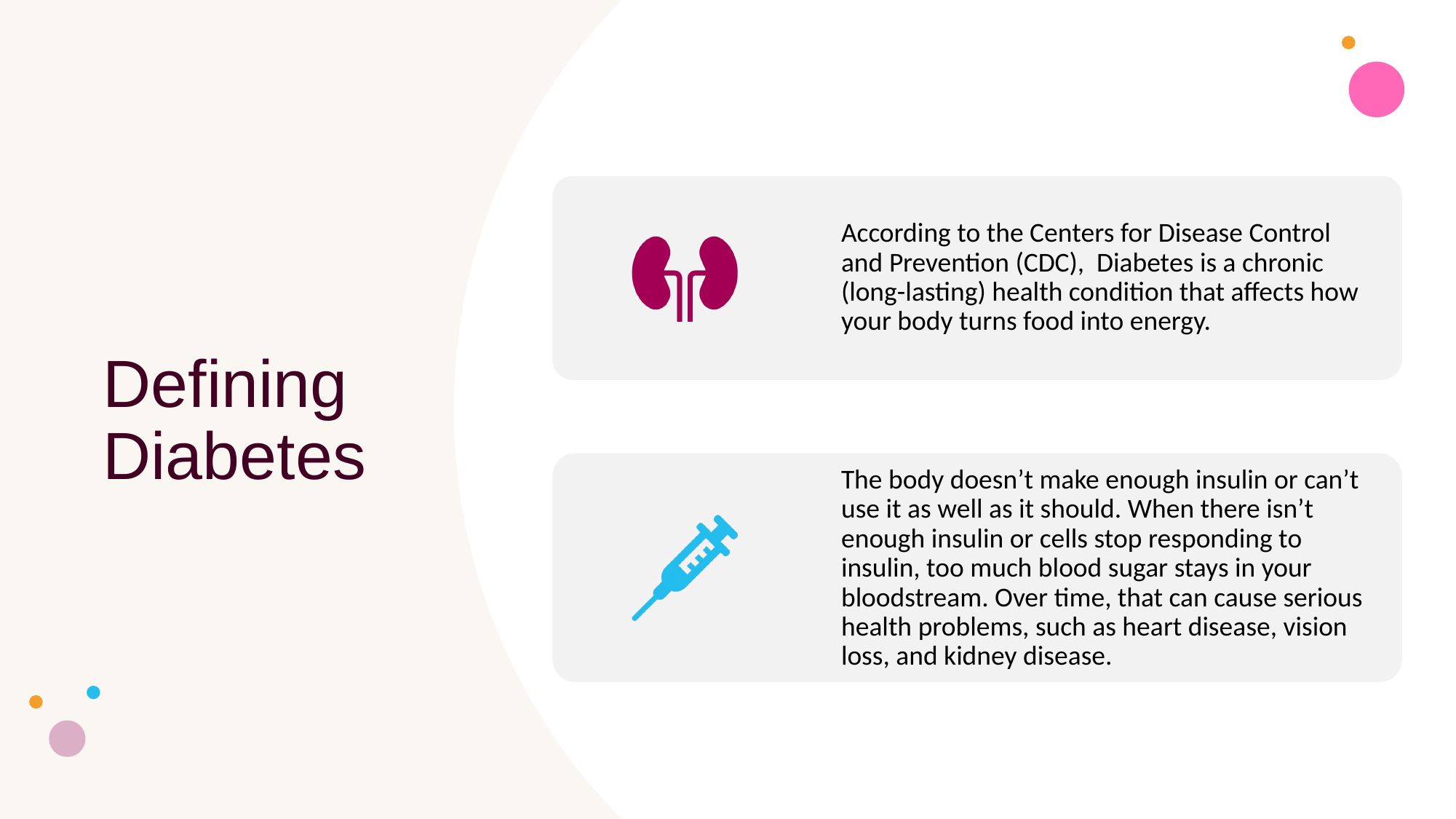

# Defining Diabetes
According to the Centers for Disease Control and Prevention (CDC),  Diabetes is a chronic (long-lasting) health condition that affects how your body turns food into energy.
The body doesn’t make enough insulin or can’t use it as well as it should. When there isn’t enough insulin or cells stop responding to insulin, too much blood sugar stays in your bloodstream. Over time, that can cause serious health problems, such as heart disease, vision loss, and kidney disease.